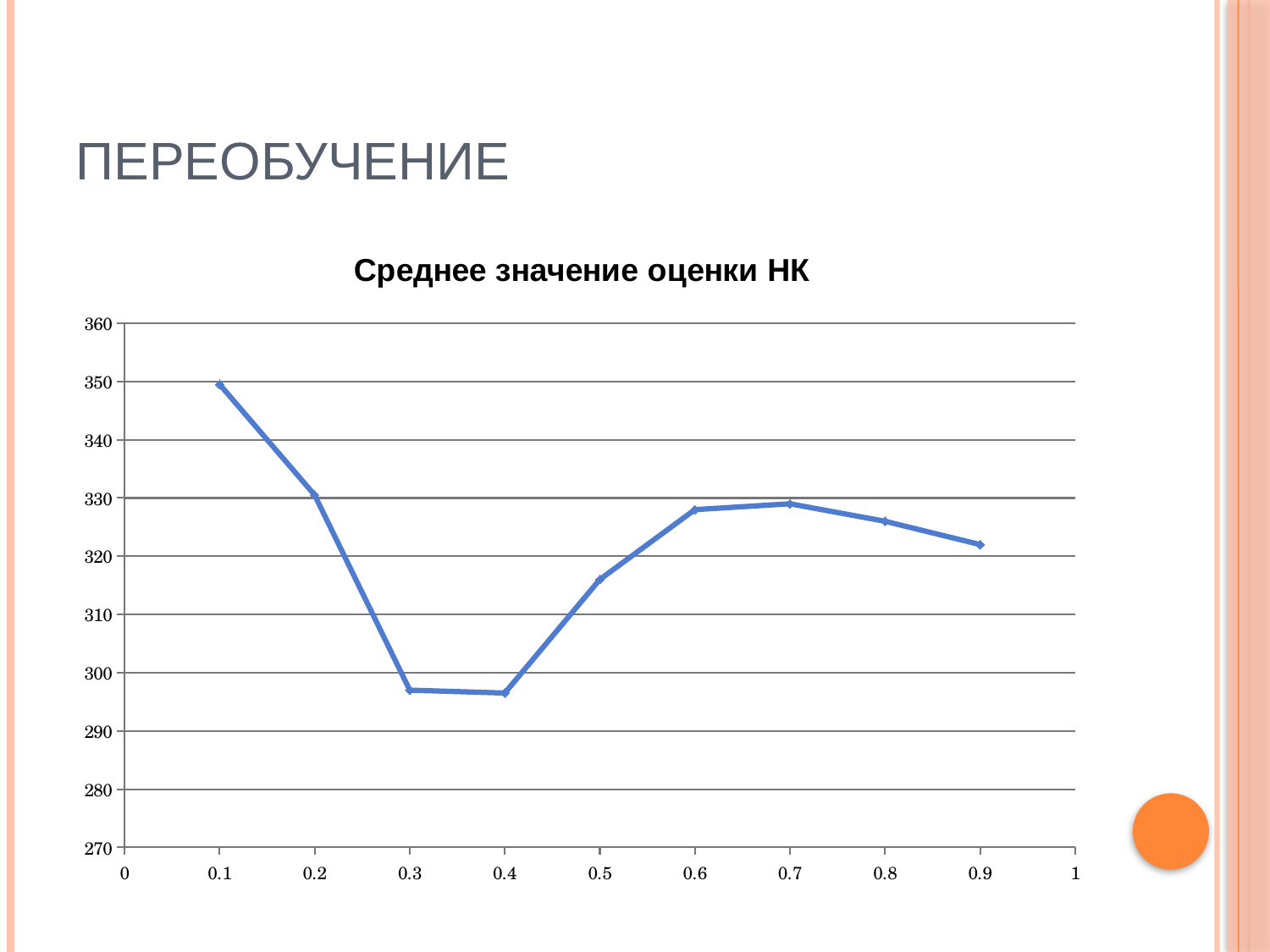

# Переобучение

### Chart: Среднее значение оценки НК

| Category |  |
|---|---|